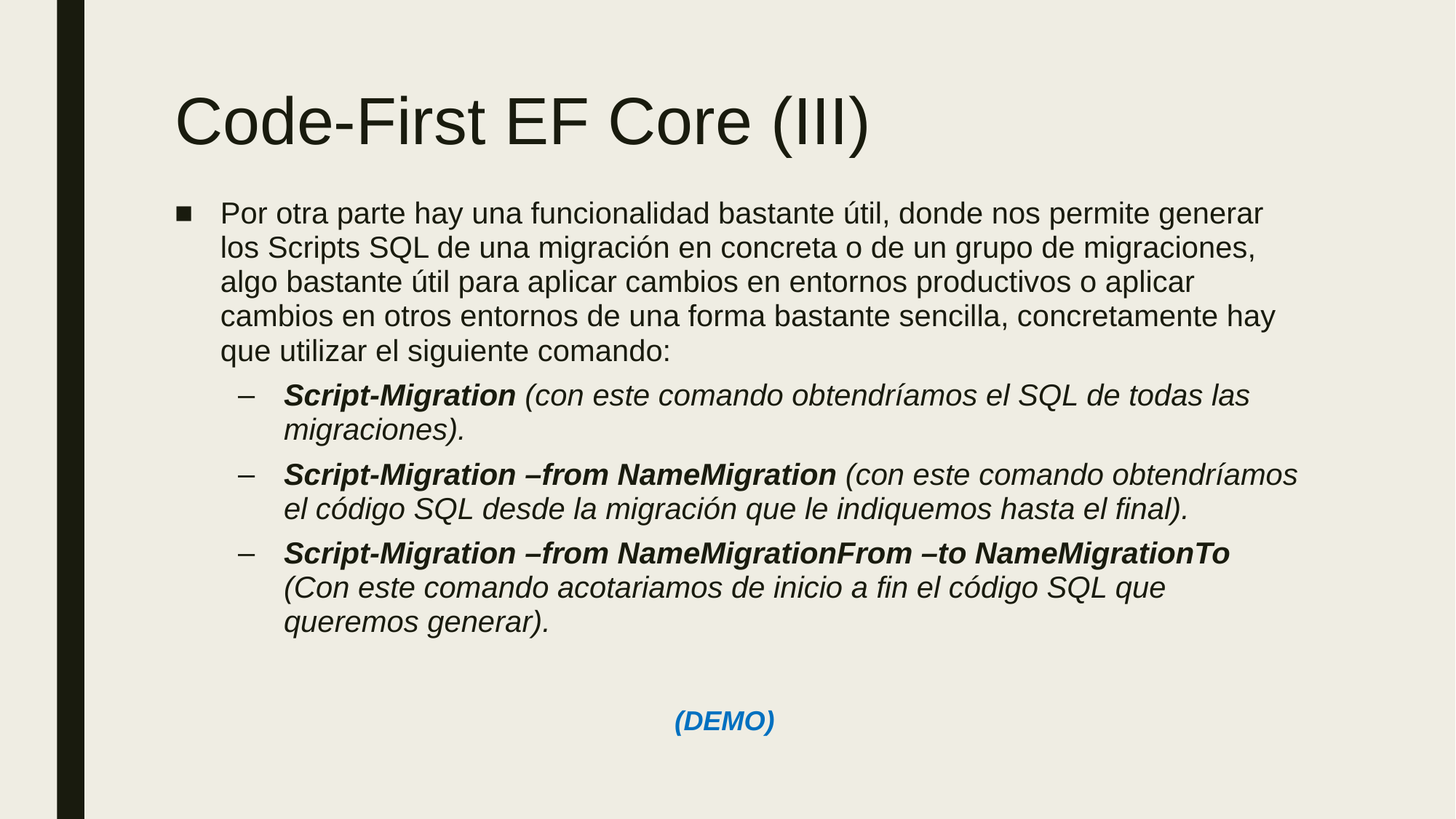

# Code-First EF Core (III)
Por otra parte hay una funcionalidad bastante útil, donde nos permite generar los Scripts SQL de una migración en concreta o de un grupo de migraciones, algo bastante útil para aplicar cambios en entornos productivos o aplicar cambios en otros entornos de una forma bastante sencilla, concretamente hay que utilizar el siguiente comando:
Script-Migration (con este comando obtendríamos el SQL de todas las migraciones).
Script-Migration –from NameMigration (con este comando obtendríamos el código SQL desde la migración que le indiquemos hasta el final).
Script-Migration –from NameMigrationFrom –to NameMigrationTo (Con este comando acotariamos de inicio a fin el código SQL que queremos generar).

			(DEMO)